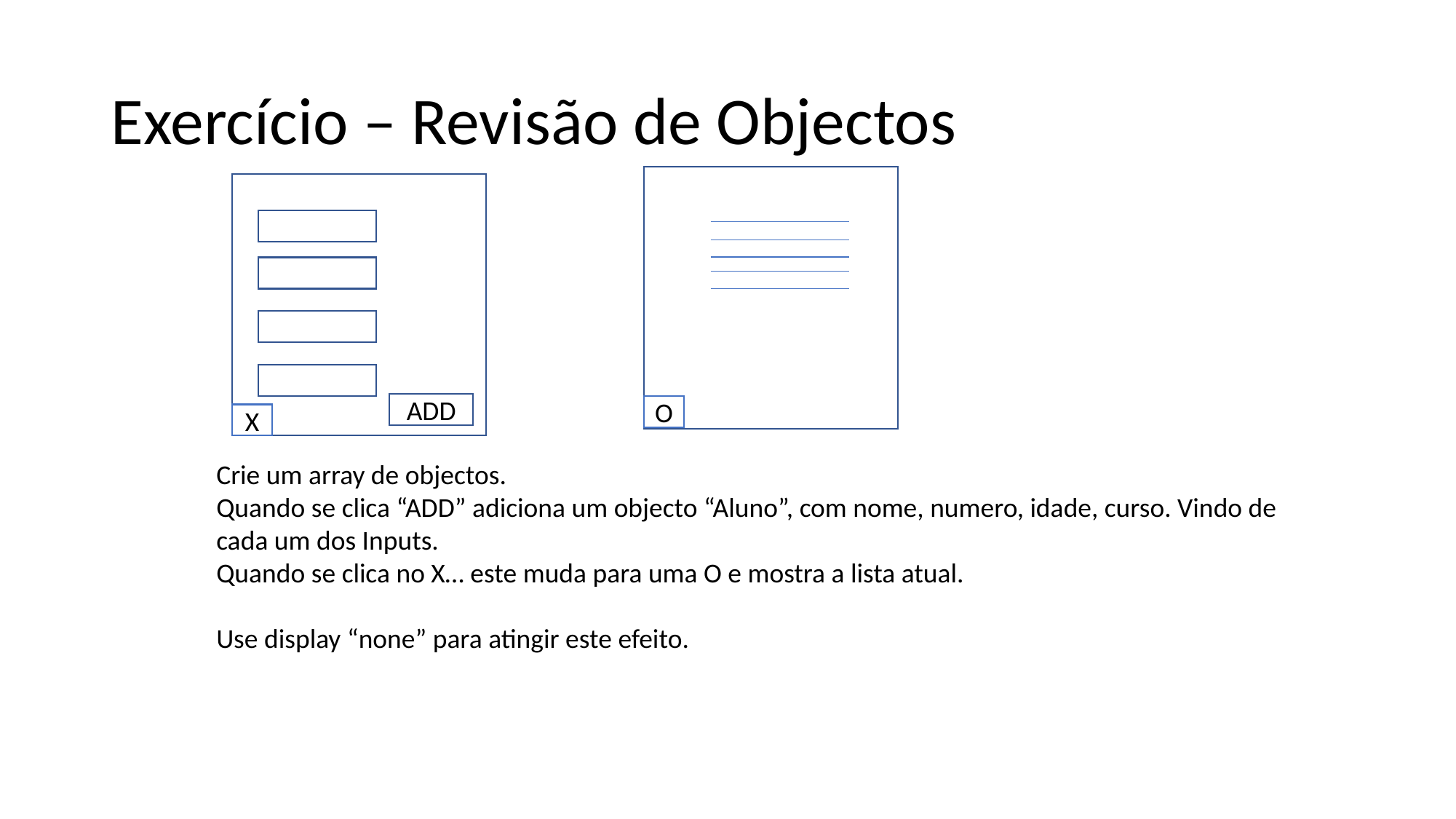

# Exercício – Revisão de Objectos

ADD
O
X
Crie um array de objectos.
Quando se clica “ADD” adiciona um objecto “Aluno”, com nome, numero, idade, curso. Vindo de cada um dos Inputs.
Quando se clica no X… este muda para uma O e mostra a lista atual.

Use display “none” para atingir este efeito.